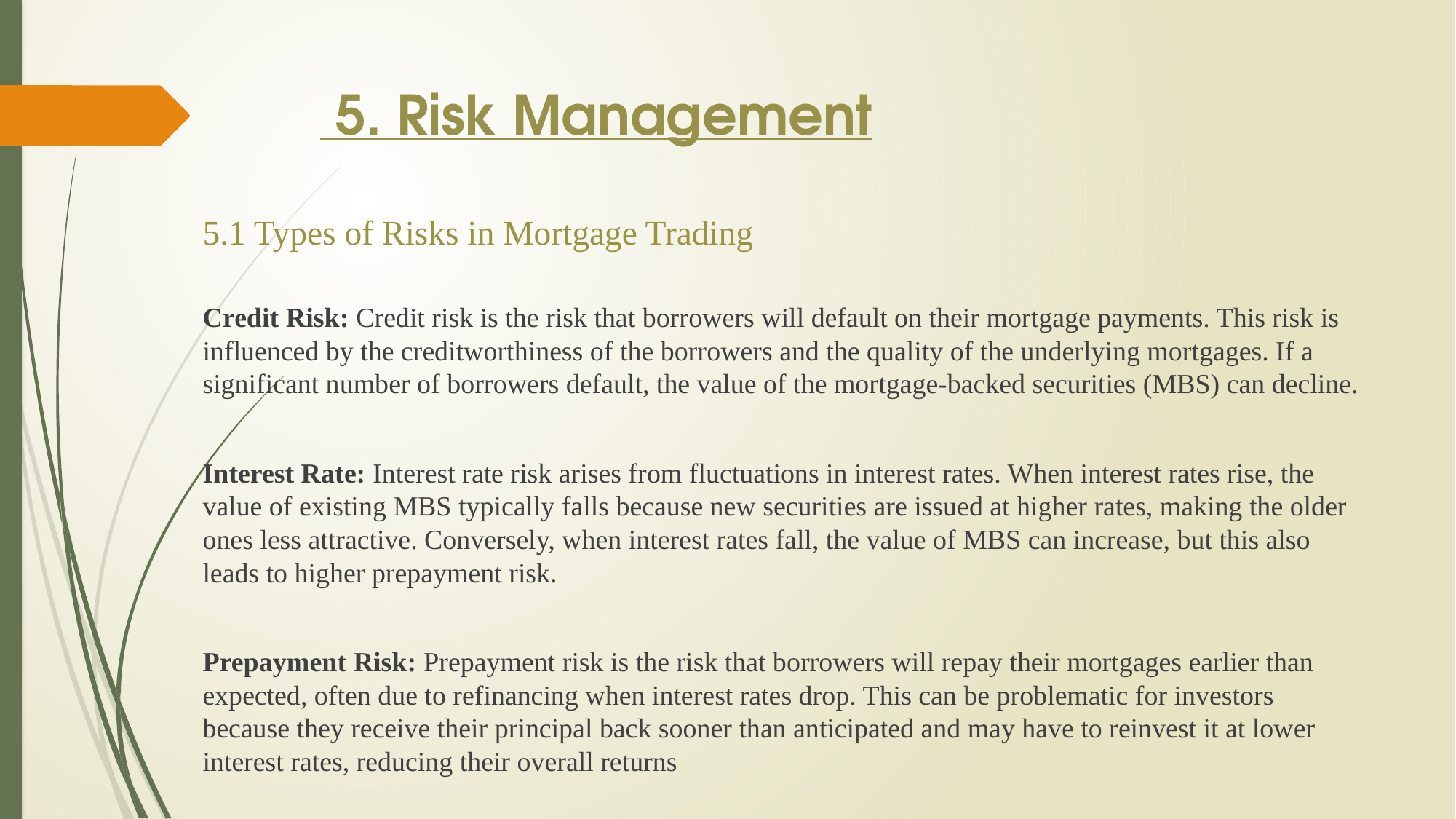

# 5. Risk Management

5.1 Types of Risks in Mortgage Trading

Credit Risk: Credit risk is the risk that borrowers will default on their mortgage payments. This risk is influenced by the creditworthiness of the borrowers and the quality of the underlying mortgages. If a significant number of borrowers default, the value of the mortgage-backed securities (MBS) can decline.

Interest Rate: Interest rate risk arises from fluctuations in interest rates. When interest rates rise, the value of existing MBS typically falls because new securities are issued at higher rates, making the older ones less attractive. Conversely, when interest rates fall, the value of MBS can increase, but this also leads to higher prepayment risk.

Prepayment Risk: Prepayment risk is the risk that borrowers will repay their mortgages earlier than expected, often due to refinancing when interest rates drop. This can be problematic for investors because they receive their principal back sooner than anticipated and may have to reinvest it at lower interest rates, reducing their overall returns